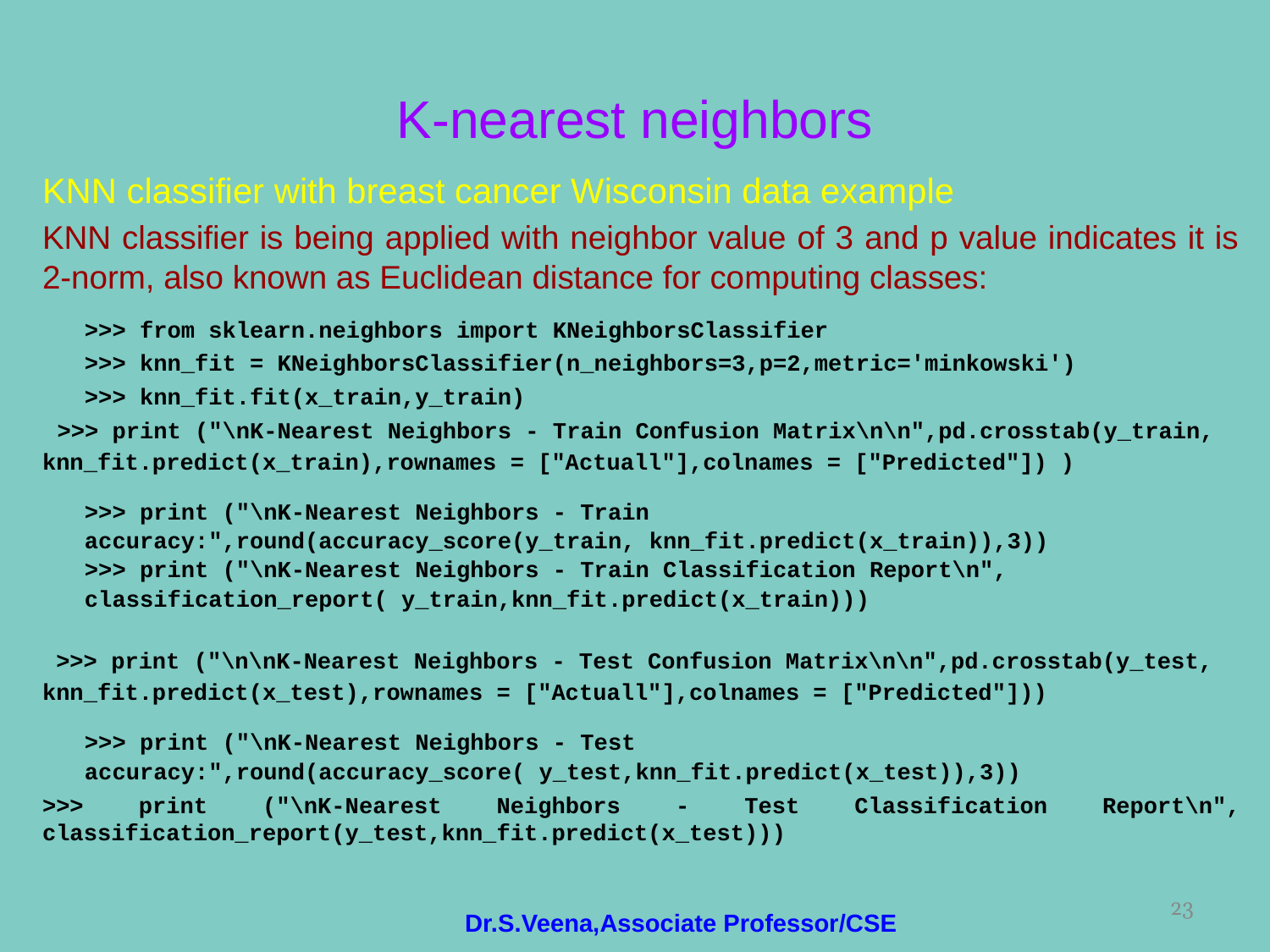

# K-nearest neighbors
KNN classifier with breast cancer Wisconsin data example
KNN classifier is being applied with neighbor value of 3 and p value indicates it is 2-norm, also known as Euclidean distance for computing classes:
>>> from sklearn.neighbors import KNeighborsClassifier
>>> knn_fit = KNeighborsClassifier(n_neighbors=3,p=2,metric='minkowski')
>>> knn_fit.fit(x_train,y_train)
 >>> print ("\nK-Nearest Neighbors - Train Confusion Matrix\n\n",pd.crosstab(y_train, knn_fit.predict(x_train),rownames = ["Actuall"],colnames = ["Predicted"]) )
>>> print ("\nK-Nearest Neighbors - Train accuracy:",round(accuracy_score(y_train, knn_fit.predict(x_train)),3))
>>> print ("\nK-Nearest Neighbors - Train Classification Report\n", classification_report( y_train,knn_fit.predict(x_train)))

 >>> print ("\n\nK-Nearest Neighbors - Test Confusion Matrix\n\n",pd.crosstab(y_test, knn_fit.predict(x_test),rownames = ["Actuall"],colnames = ["Predicted"]))
>>> print ("\nK-Nearest Neighbors - Test accuracy:",round(accuracy_score( y_test,knn_fit.predict(x_test)),3))
>>> print ("\nK-Nearest Neighbors - Test Classification Report\n", classification_report(y_test,knn_fit.predict(x_test)))

23
Dr.S.Veena,Associate Professor/CSE